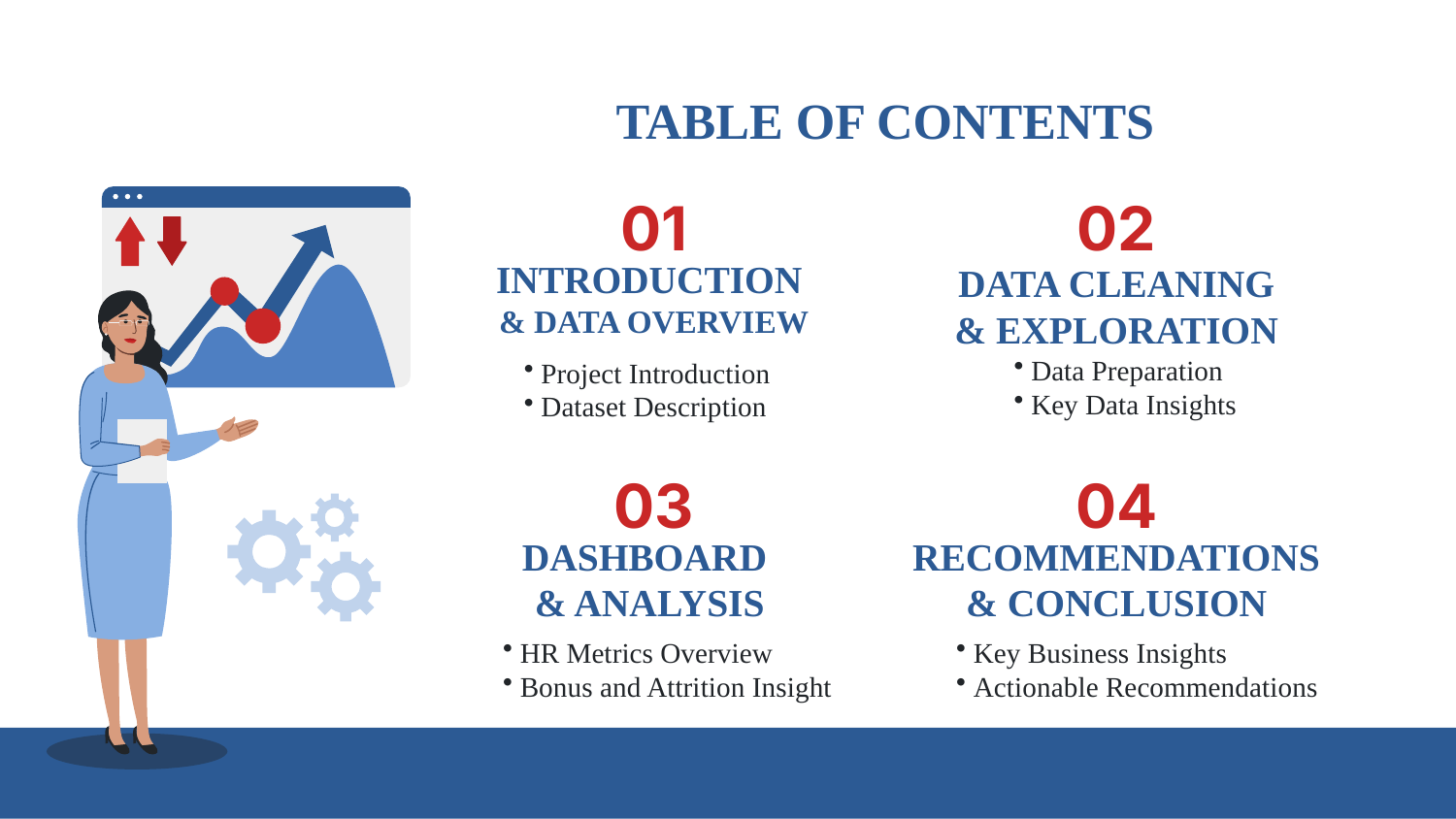

TABLE OF CONTENTS

01
02
# INTRODUCTION & DATA OVERVIEW

DATA CLEANING
& EXPLORATION

 Data Preparation
 Key Data Insights

 Project Introduction
 Dataset Description
03
04

DASHBOARD
& ANALYSIS
RECOMMENDATIONS& CONCLUSION

 HR Metrics Overview
 Bonus and Attrition Insight

 Key Business Insights
 Actionable Recommendations